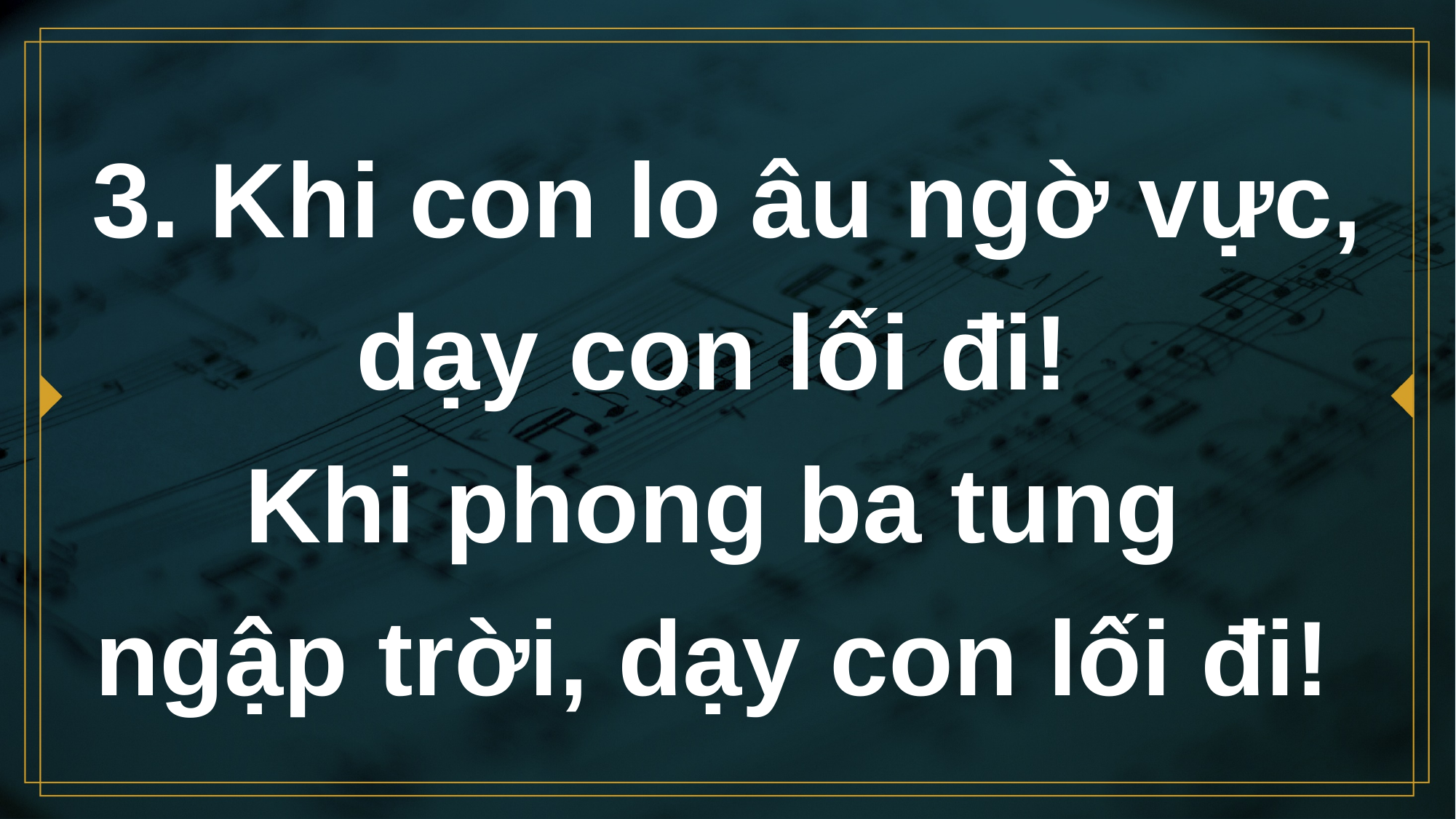

# 3. Khi con lo âu ngờ vực, dạy con lối đi! Khi phong ba tung ngập trời, dạy con lối đi!